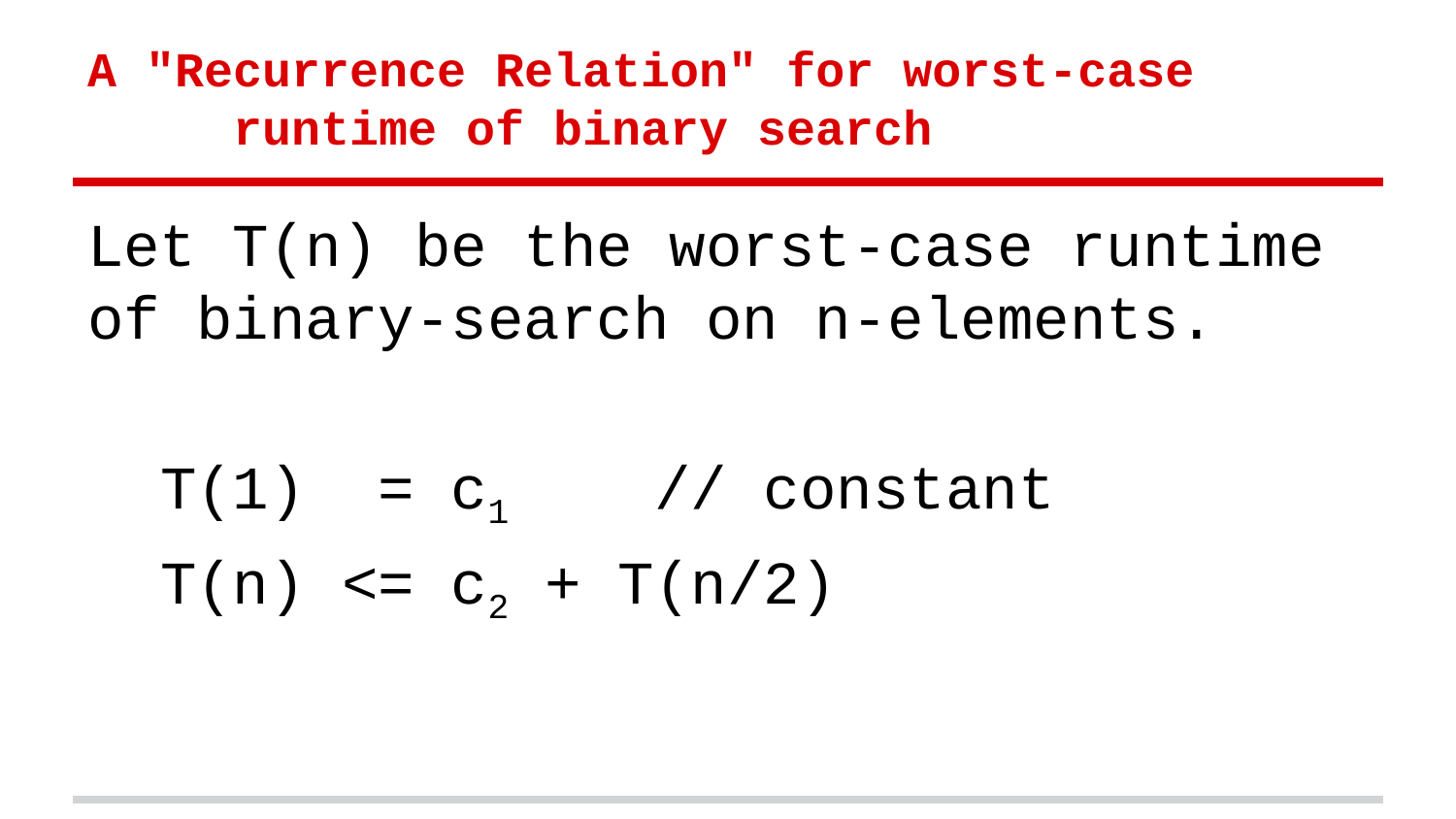

# A "Recurrence Relation" for worst-case
     runtime of binary search
Let T(n) be the worst-case runtime of binary-search on n-elements.

T(1)  = c1    // constant
T(n) <= c2 + T(n/2)